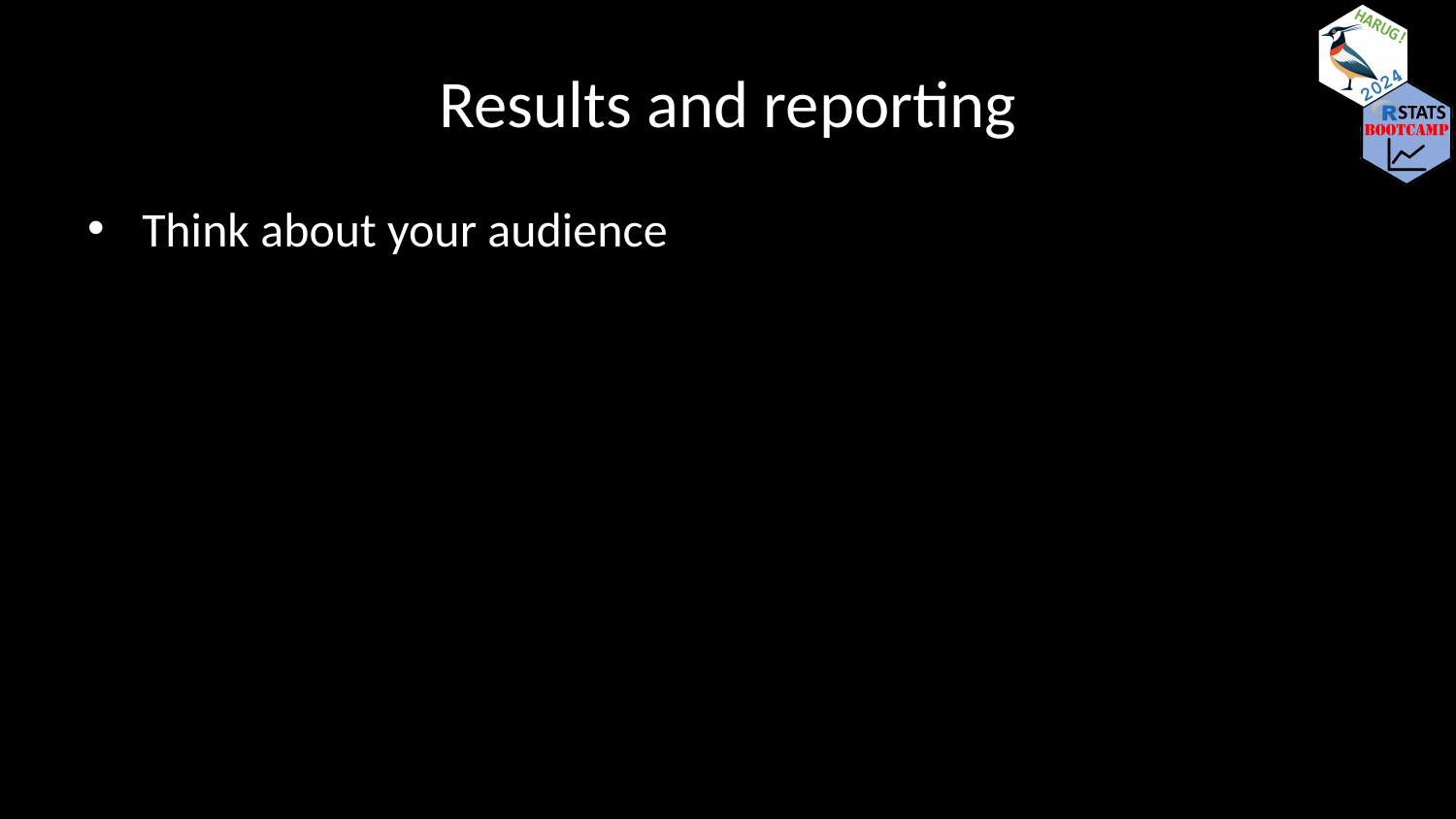

# Results and reporting
Think about your audience